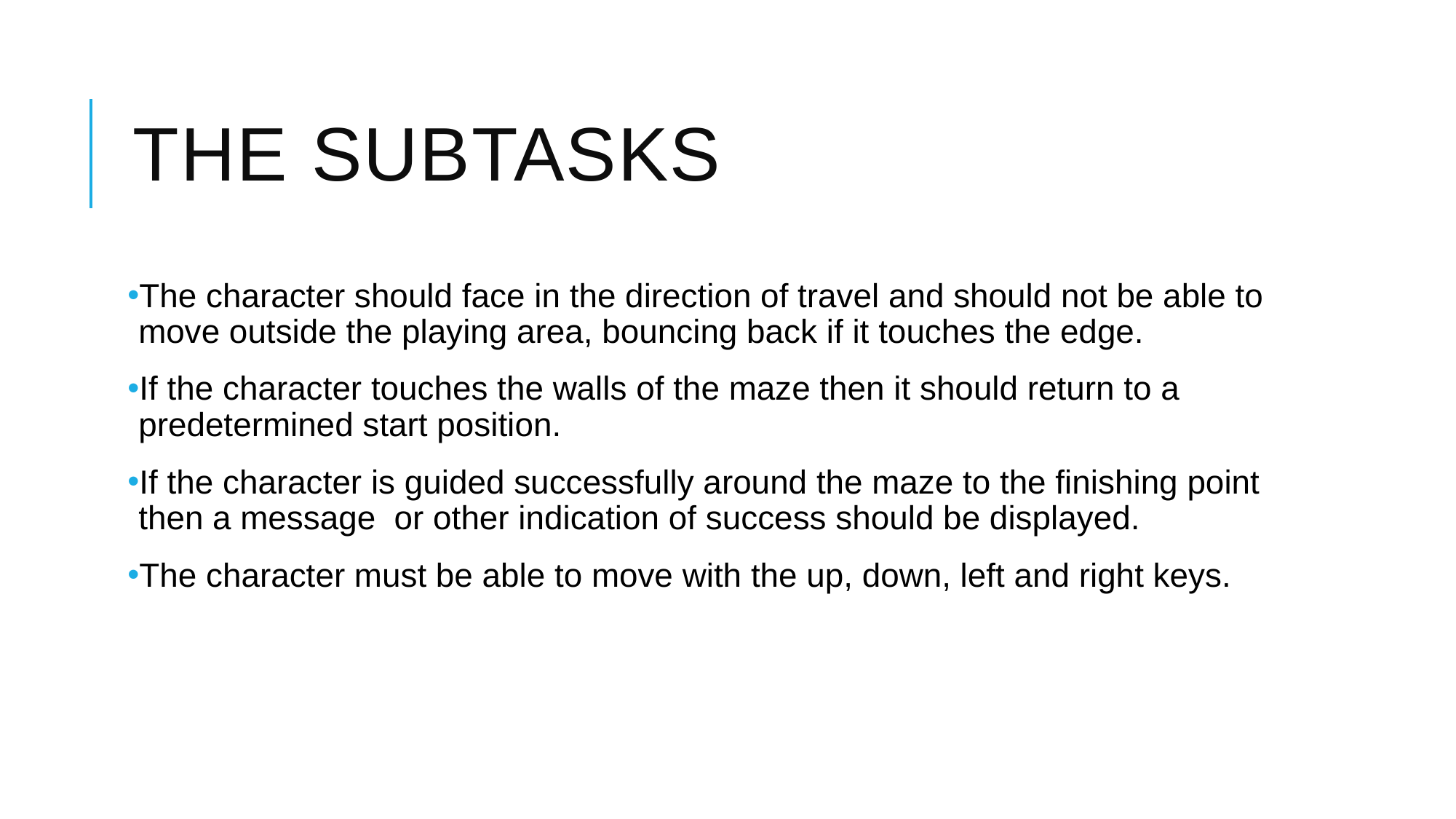

# The subTasks
The character should face in the direction of travel and should not be able to move outside the playing area, bouncing back if it touches the edge.
If the character touches the walls of the maze then it should return to a predetermined start position.
If the character is guided successfully around the maze to the finishing point then a message  or other indication of success should be displayed.
The character must be able to move with the up, down, left and right keys.